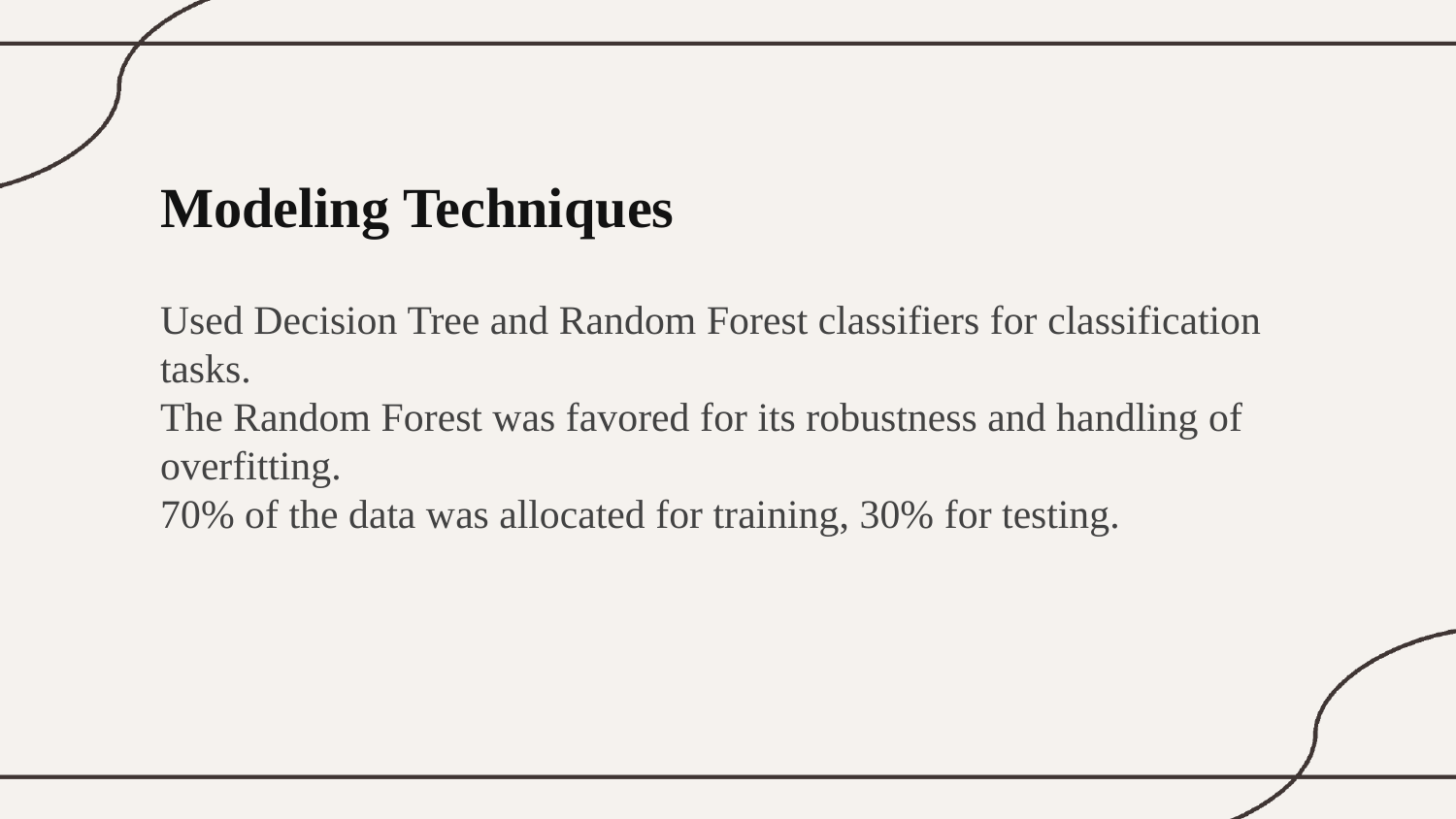

Modeling Techniques
Used Decision Tree and Random Forest classifiers for classification tasks.
The Random Forest was favored for its robustness and handling of overfitting.
70% of the data was allocated for training, 30% for testing.